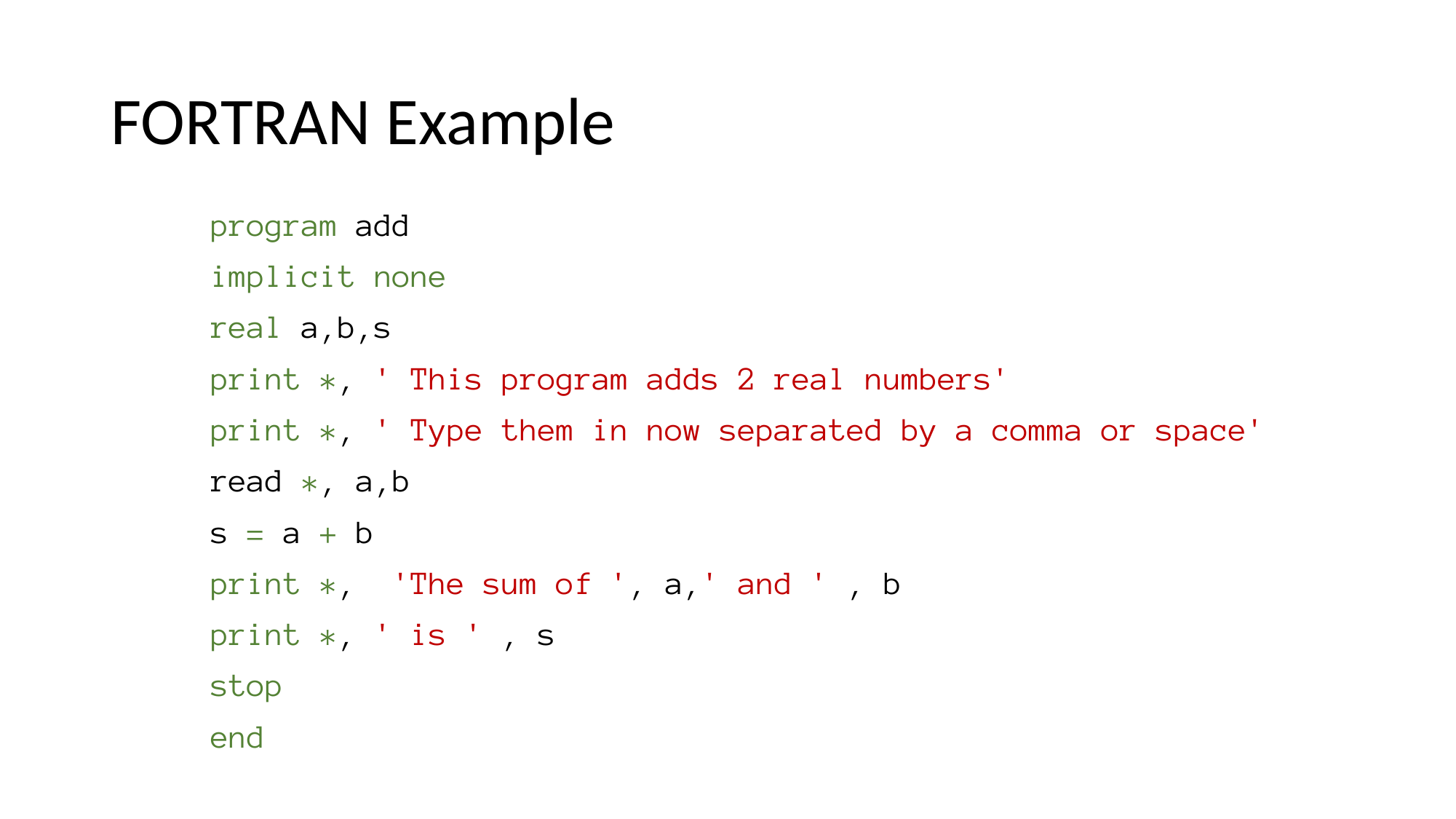

# FORTRAN Example
program add
implicit none
real a,b,s
print *, ' This program adds 2 real numbers'
print *, ' Type them in now separated by a comma or space'
read *, a,b
s = a + b
print *,  'The sum of ', a,' and ' , b
print *, ' is ' , s
stop
end